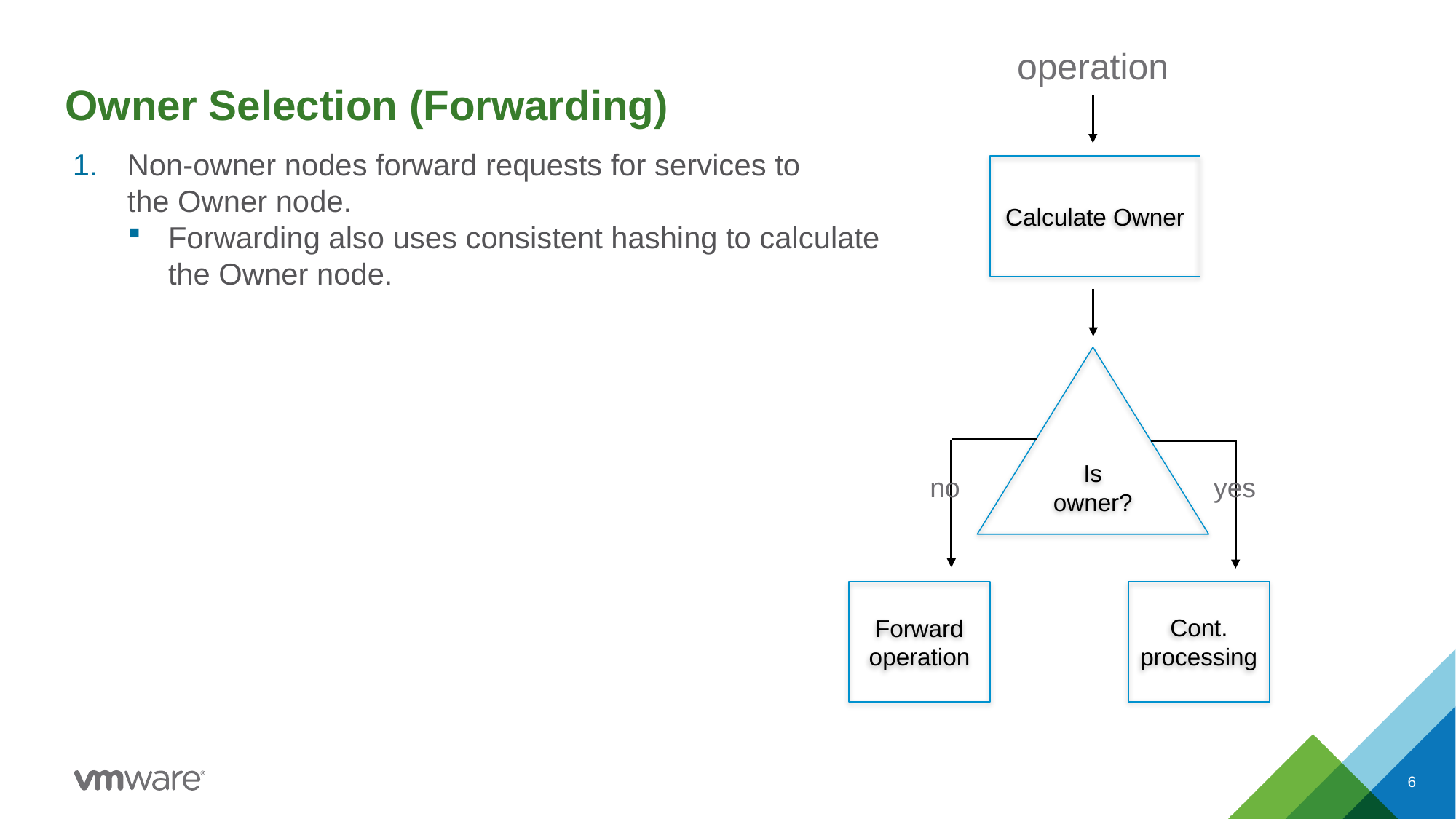

Owner Selection (Forwarding)
operation
Non-owner nodes forward requests for services to
the Owner node.
Forwarding also uses consistent hashing to calculate
the Owner node.
Calculate Owner
Is owner?
no
yes
Cont. processing
Forward operation
6